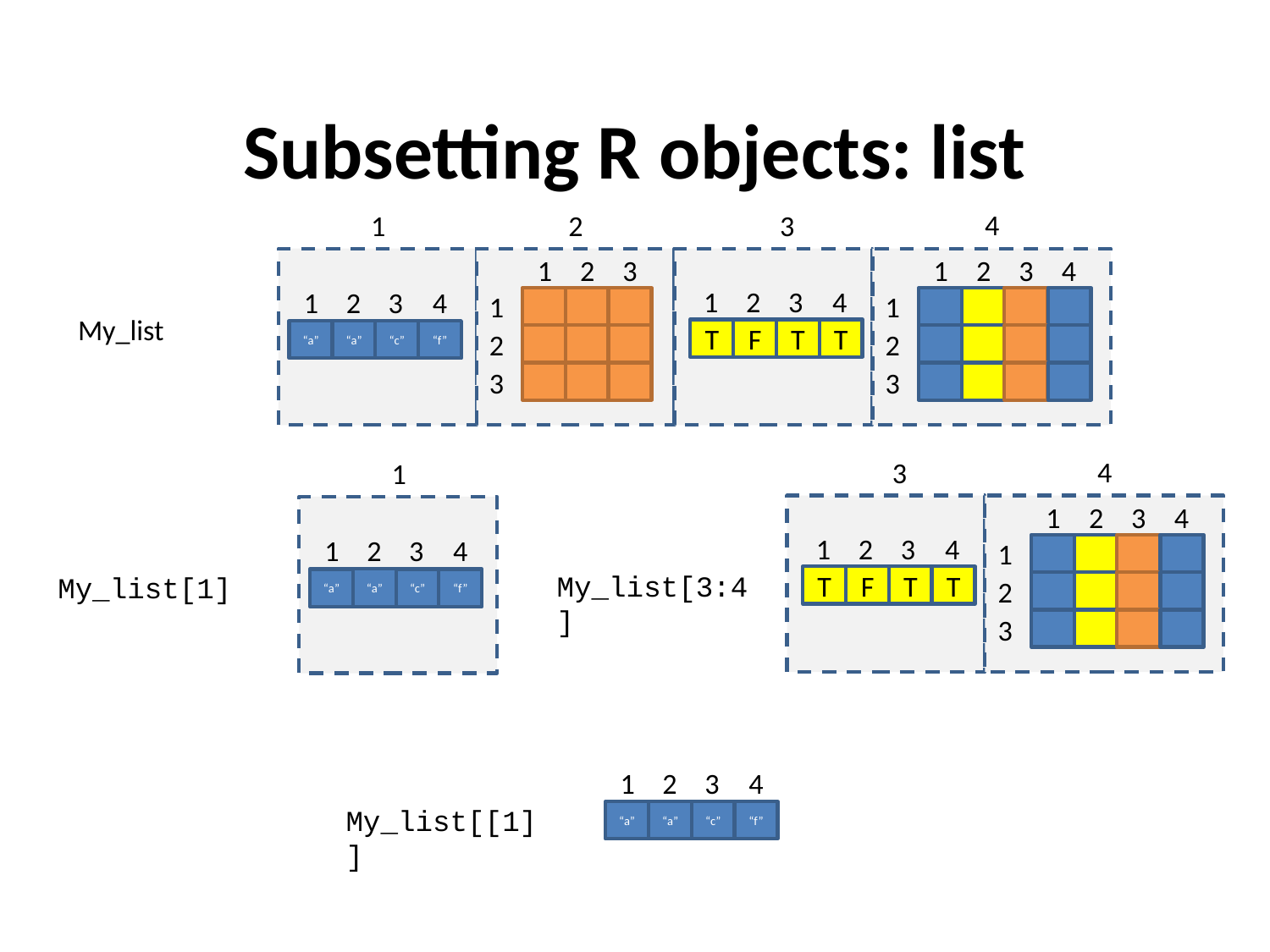

Subsetting R objects: list
4
1
2
3
1
2
3
1

2

3

1
2
3
4
1

2

3

2
3
4
1
T
F
T
T
2
3
4
1
“a”
“a”
“c”
“f”
My_list
4
3
1
2
3
4
1

2

3

2
3
4
1
T
F
T
T
1

2
3
4
1
“a”
“a”
“c”
“f”
My_list[3:4]
My_list[1]
2
3
4
1
“a”
“a”
“c”
“f”
My_list[[1]]